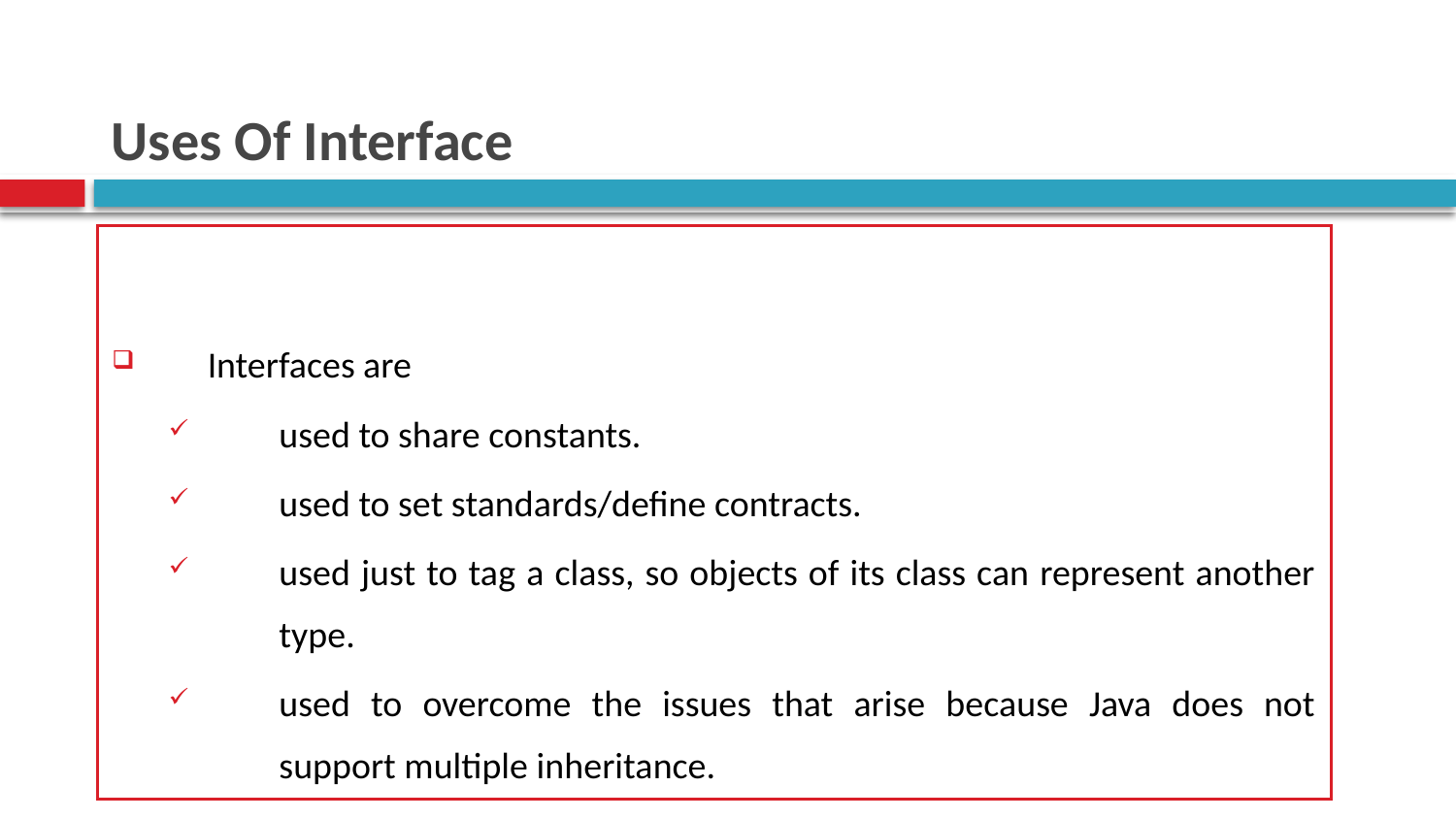

# Uses Of Interface

Interfaces are
used to share constants.
used to set standards/define contracts.
used just to tag a class, so objects of its class can represent another type.
used to overcome the issues that arise because Java does not support multiple inheritance.